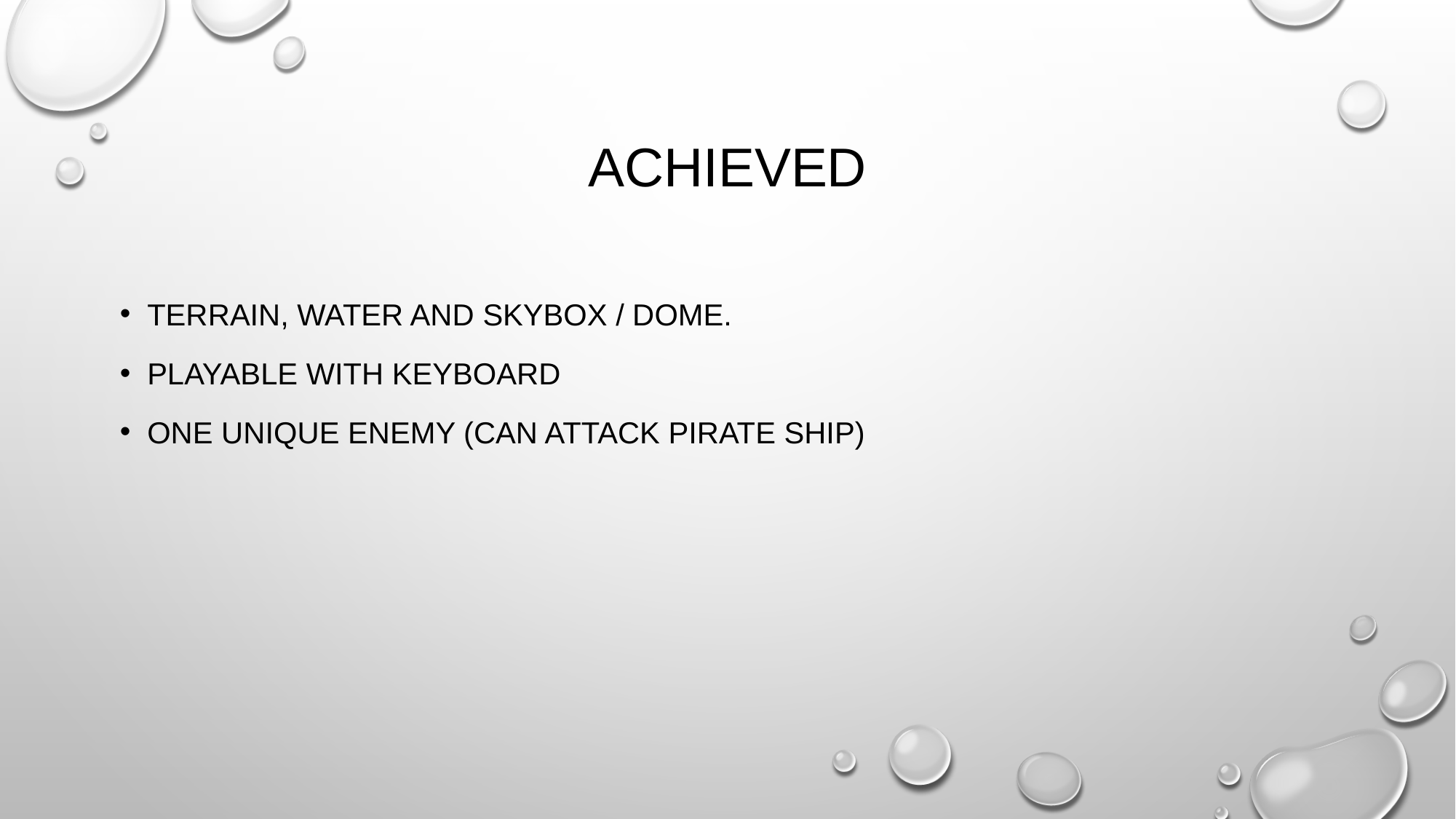

# achieved
Terrain, water and skybox / dome.
Playable with keyboard
One unique enemy (can attack pirate ship)